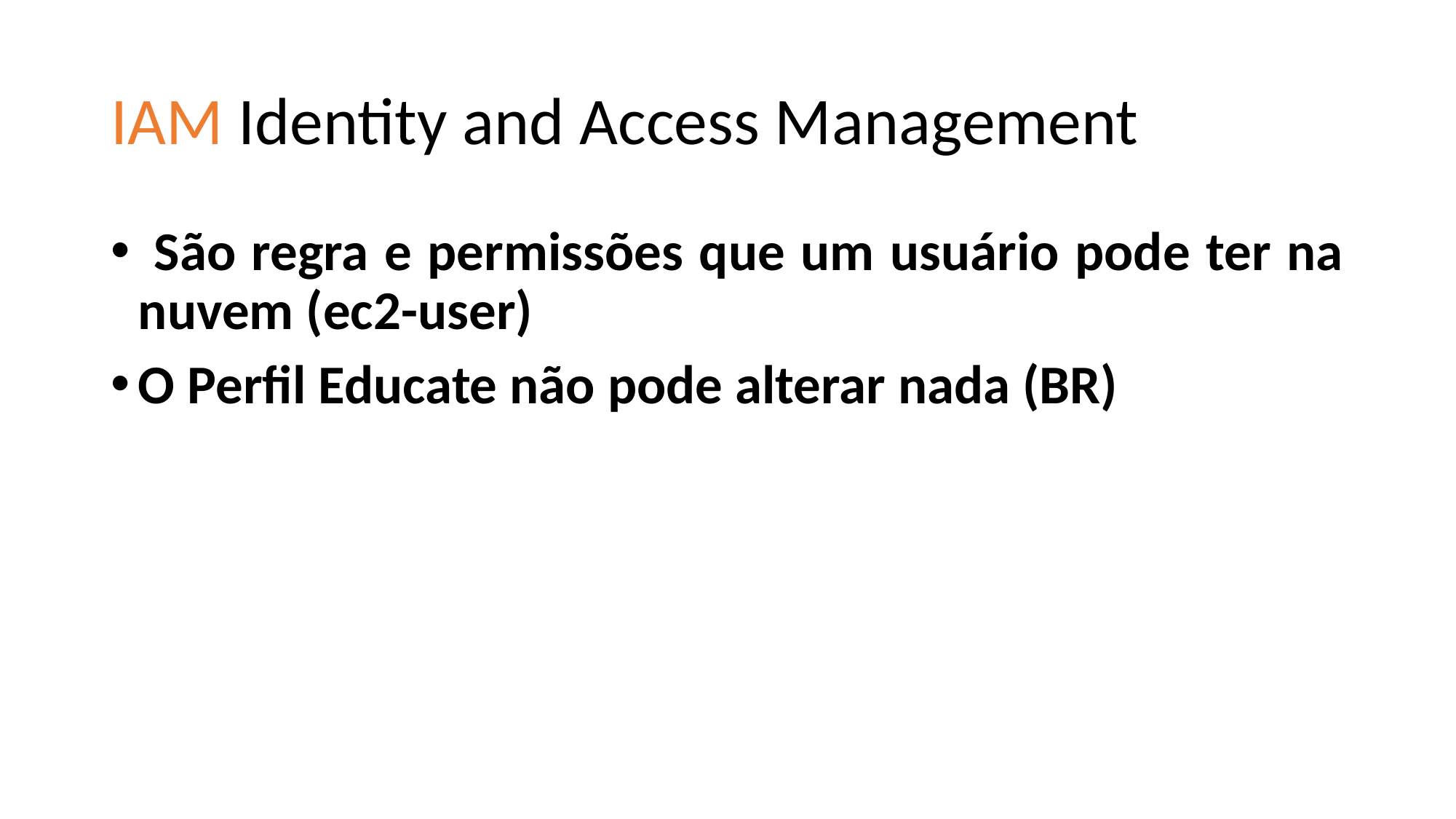

# IAM Identity and Access Management
 São regra e permissões que um usuário pode ter na nuvem (ec2-user)
O Perfil Educate não pode alterar nada (BR)